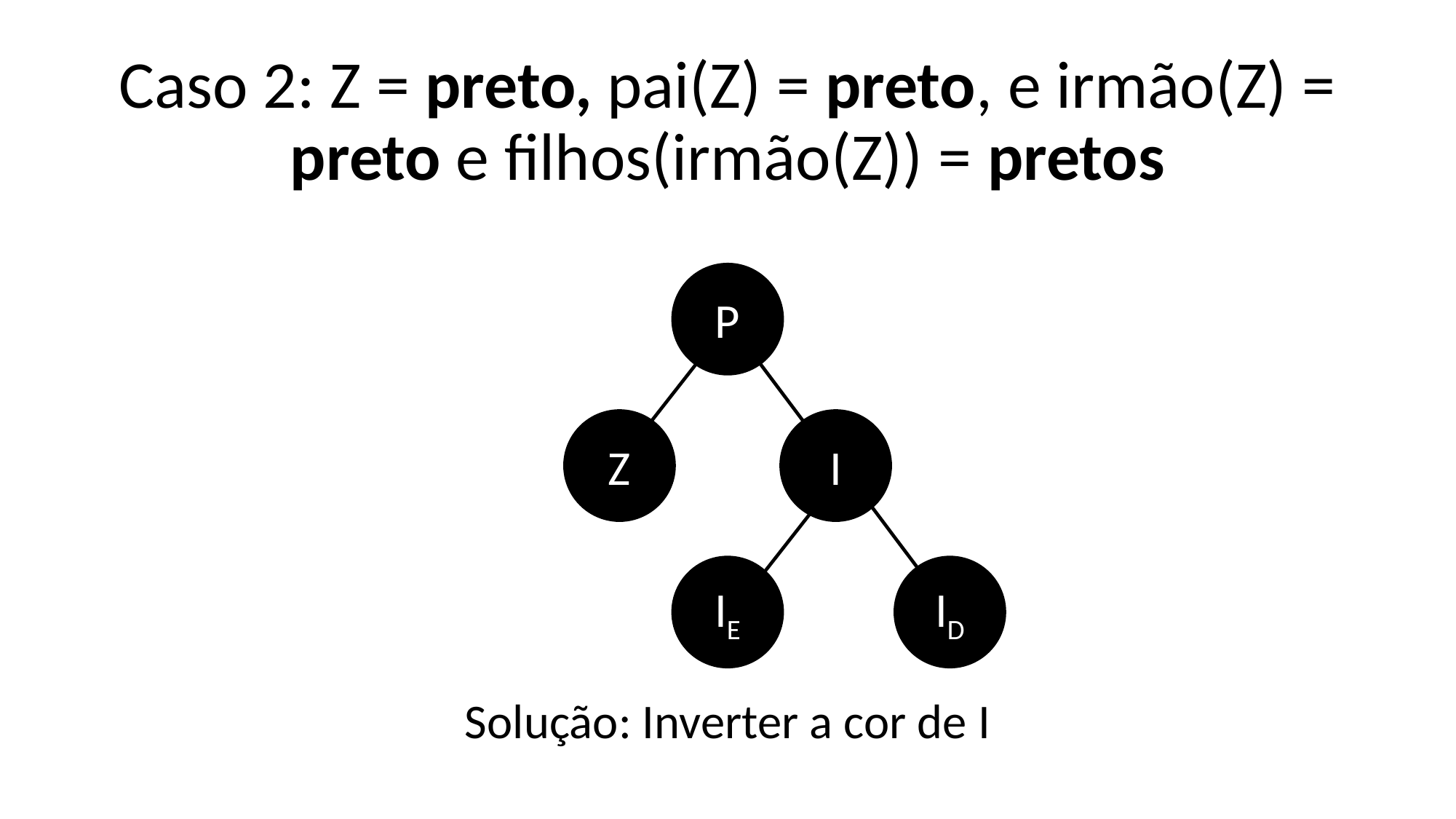

# Caso 2: Z = preto, pai(Z) = preto, e irmão(Z) = preto e filhos(irmão(Z)) = pretos
P
I
Z
ID
IE
Solução: Inverter a cor de I